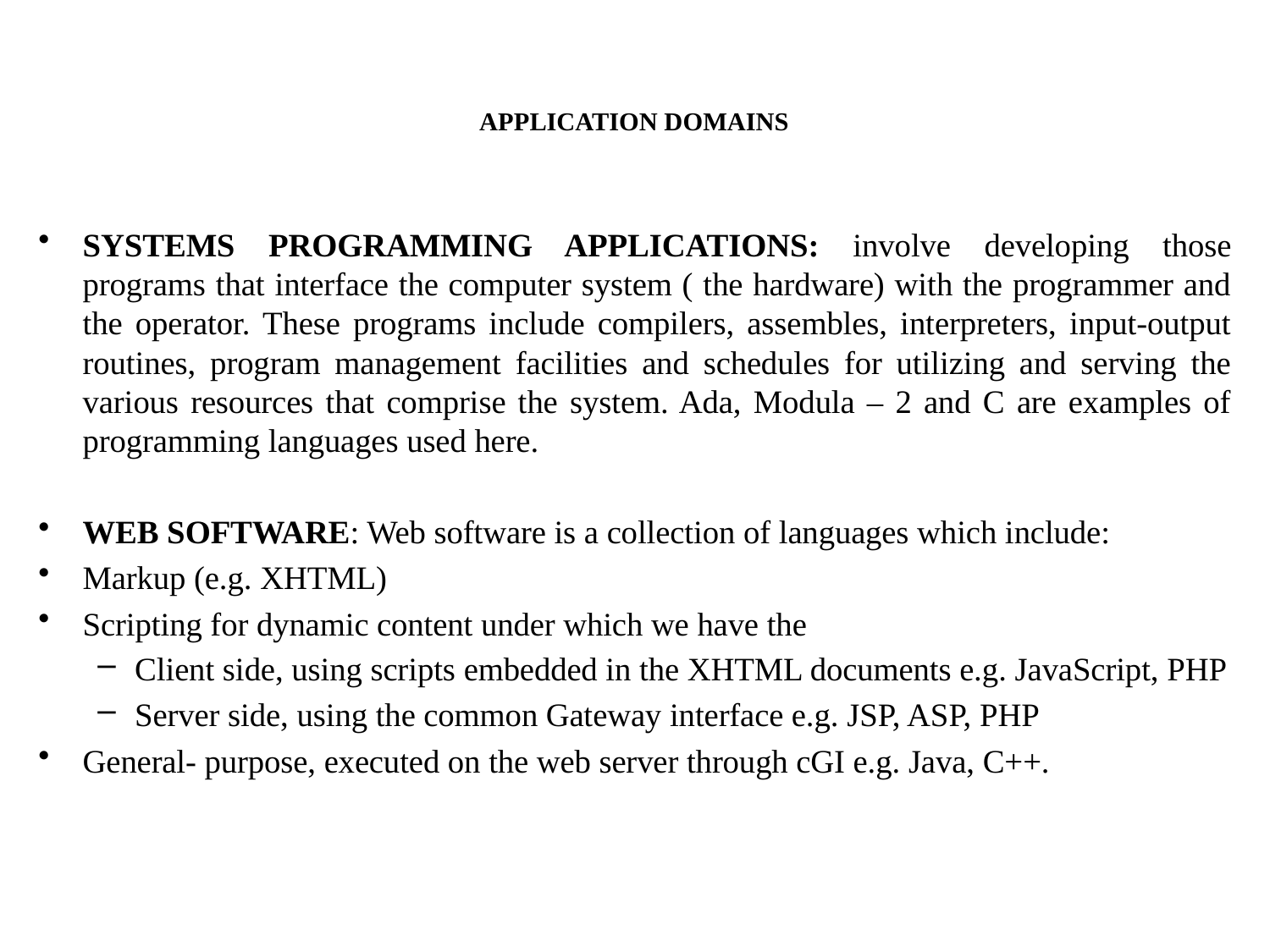

# APPLICATION DOMAINS
SYSTEMS PROGRAMMING APPLICATIONS: involve developing those programs that interface the computer system ( the hardware) with the programmer and the operator. These programs include compilers, assembles, interpreters, input-output routines, program management facilities and schedules for utilizing and serving the various resources that comprise the system. Ada, Modula – 2 and C are examples of programming languages used here.

WEB SOFTWARE: Web software is a collection of languages which include:
Markup (e.g. XHTML)
Scripting for dynamic content under which we have the
Client side, using scripts embedded in the XHTML documents e.g. JavaScript, PHP
Server side, using the common Gateway interface e.g. JSP, ASP, PHP
General- purpose, executed on the web server through cGI e.g. Java, C++.

28